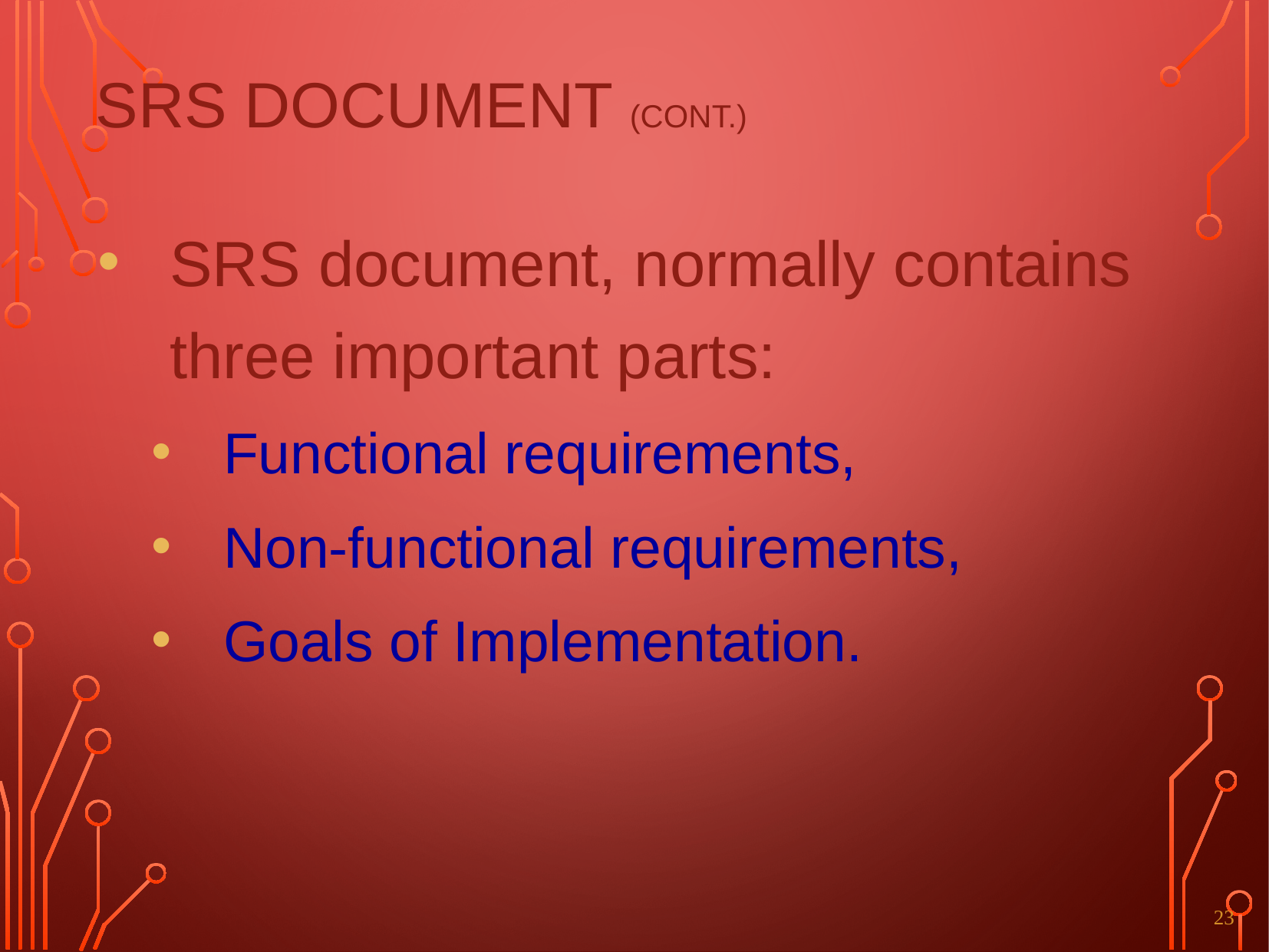

# SRS DOCUMENT (CONT.)
SRS document, normally contains three important parts:
Functional requirements,
Non-functional requirements,
Goals of Implementation.
23